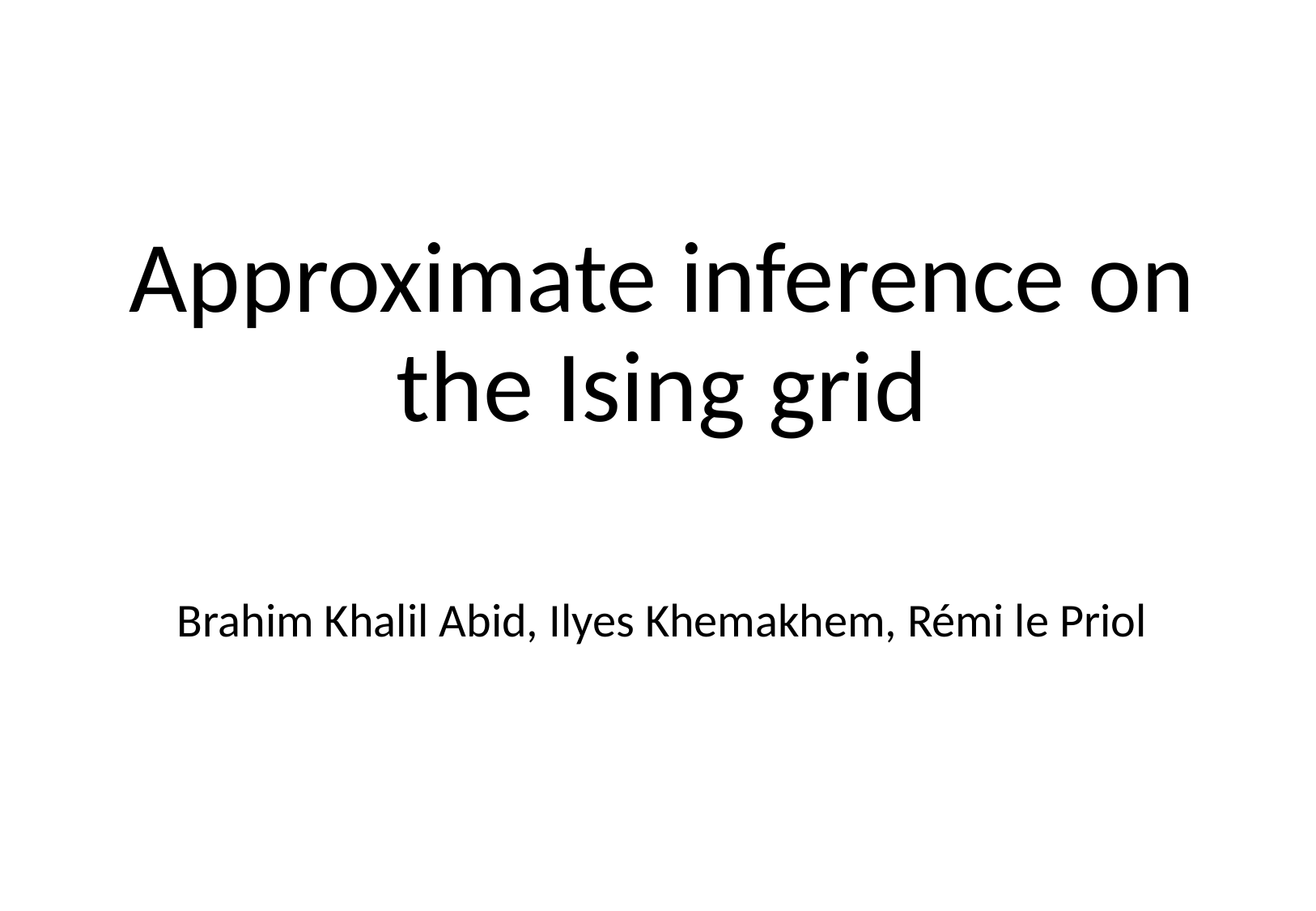

# Approximate inference on the Ising grid
Brahim Khalil Abid, Ilyes Khemakhem, Rémi le Priol